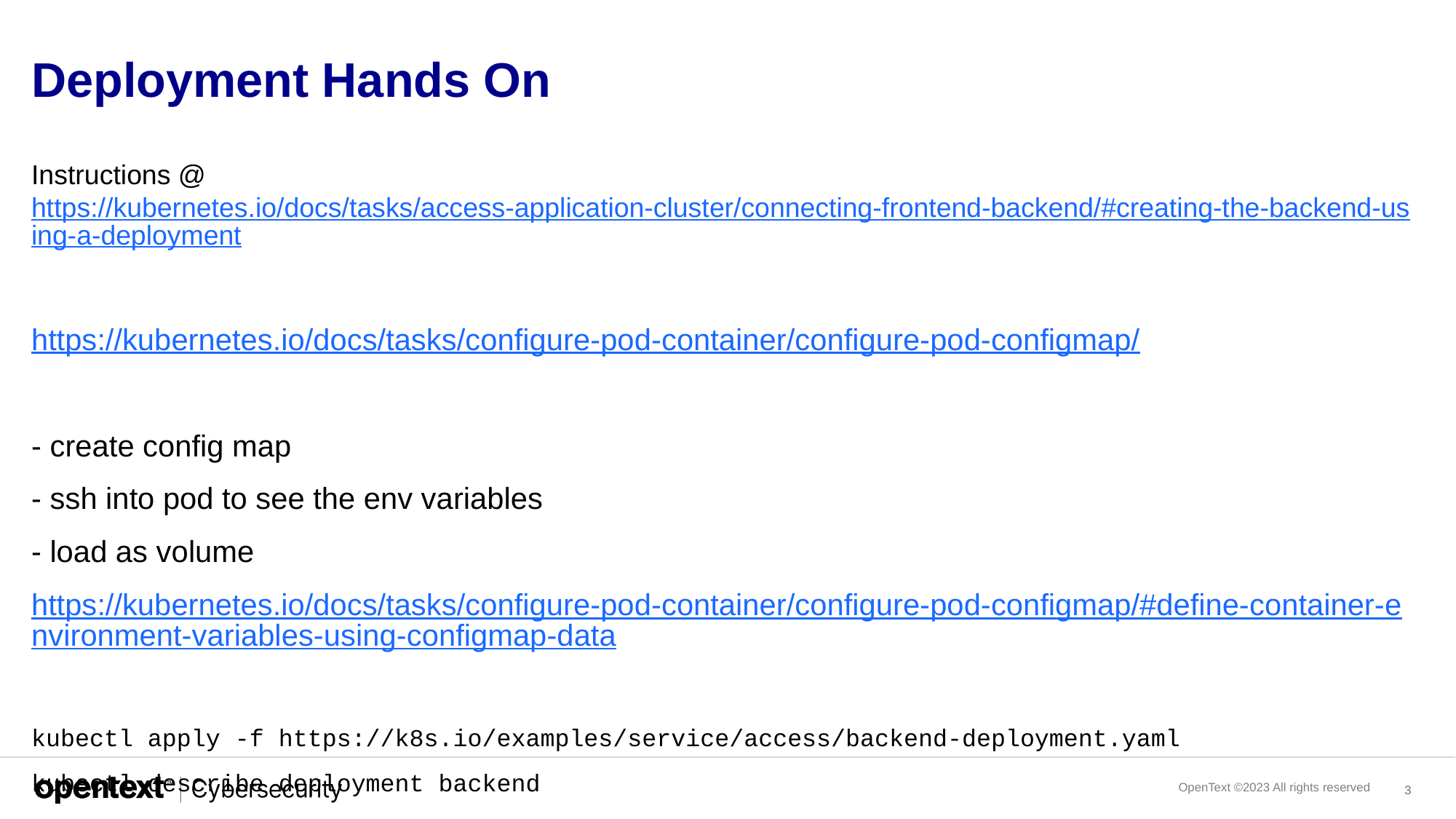

# Deployment Hands On
Instructions @ https://kubernetes.io/docs/tasks/access-application-cluster/connecting-frontend-backend/#creating-the-backend-using-a-deployment

https://kubernetes.io/docs/tasks/configure-pod-container/configure-pod-configmap/

- create config map
- ssh into pod to see the env variables
- load as volume
https://kubernetes.io/docs/tasks/configure-pod-container/configure-pod-configmap/#define-container-environment-variables-using-configmap-data

kubectl apply -f https://k8s.io/examples/service/access/backend-deployment.yaml
kubectl describe deployment backend